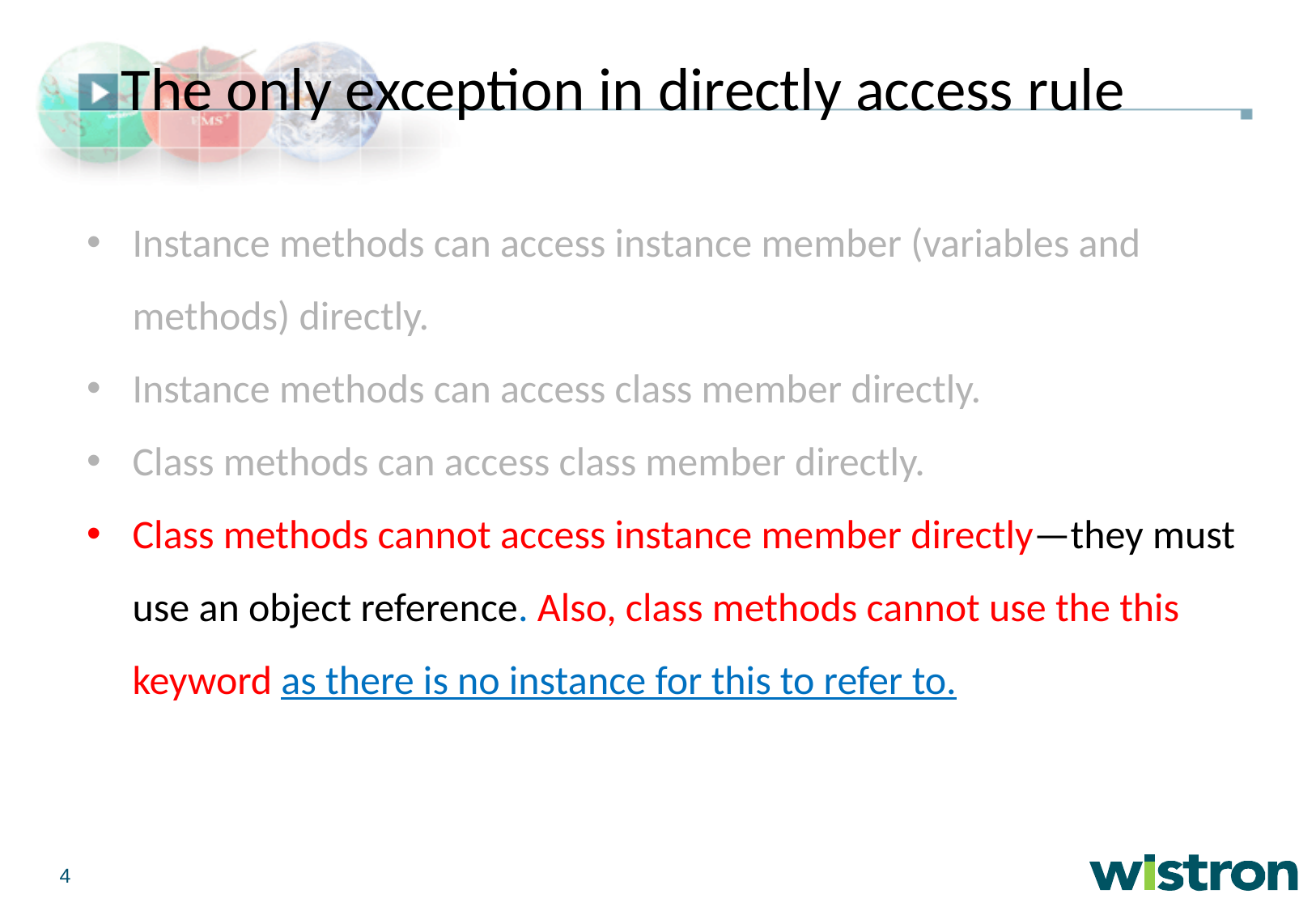

The only exception in directly access rule
Instance methods can access instance member (variables and methods) directly.
Instance methods can access class member directly.
Class methods can access class member directly.
Class methods cannot access instance member directly—they must use an object reference. Also, class methods cannot use the this keyword as there is no instance for this to refer to.